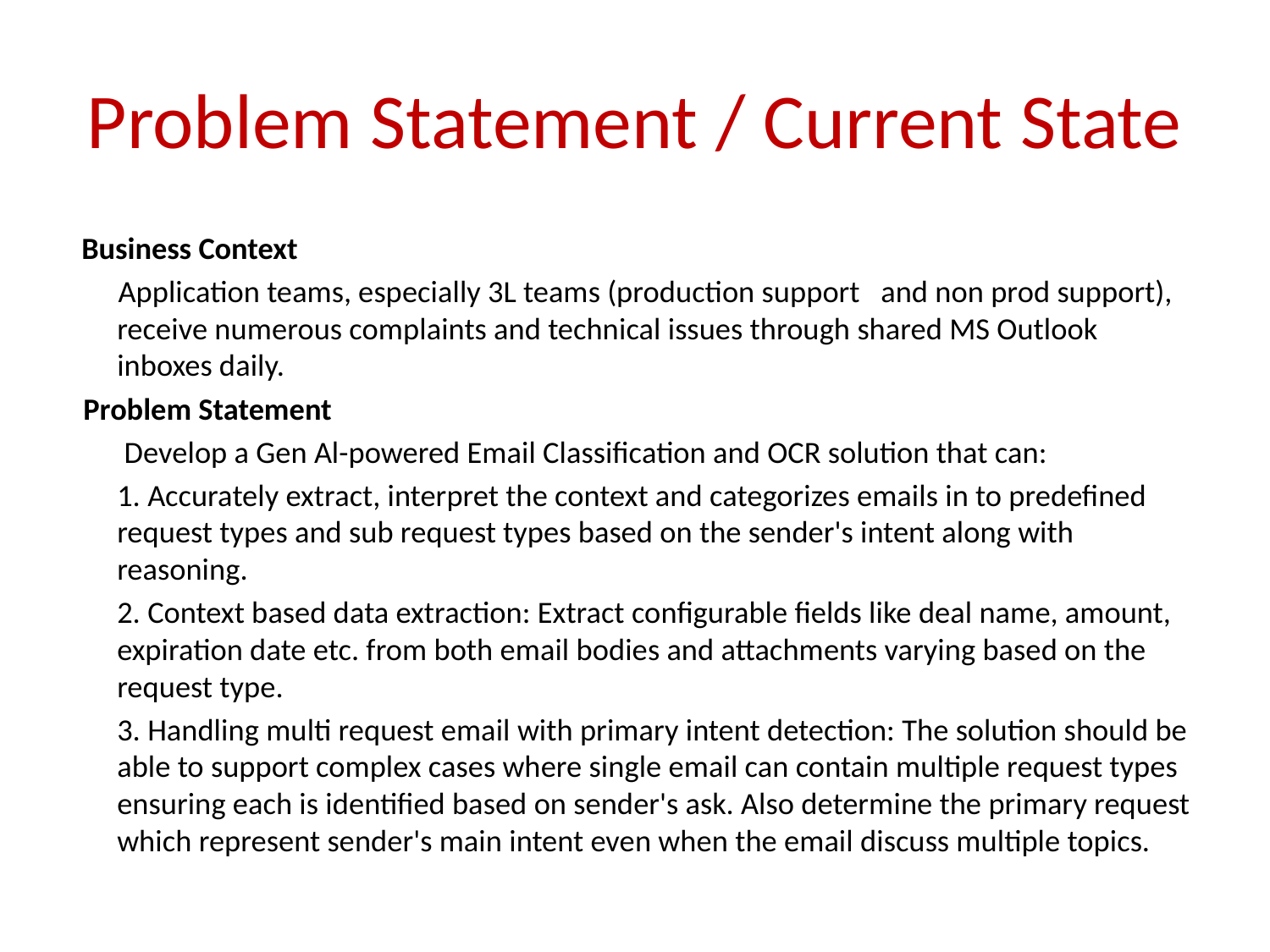

# Problem Statement / Current State
 Business Context
      Application teams, especially 3L teams (production support   and non prod support), receive numerous complaints and technical issues through shared MS Outlook inboxes daily.
 Problem Statement
	 Develop a Gen Al-powered Email Classification and OCR solution that can:
	1. Accurately extract, interpret the context and categorizes emails in to predefined request types and sub request types based on the sender's intent along with reasoning.
	2. Context based data extraction: Extract configurable fields like deal name, amount, expiration date etc. from both email bodies and attachments varying based on the request type.
	3. Handling multi request email with primary intent detection: The solution should be able to support complex cases where single email can contain multiple request types ensuring each is identified based on sender's ask. Also determine the primary request which represent sender's main intent even when the email discuss multiple topics.